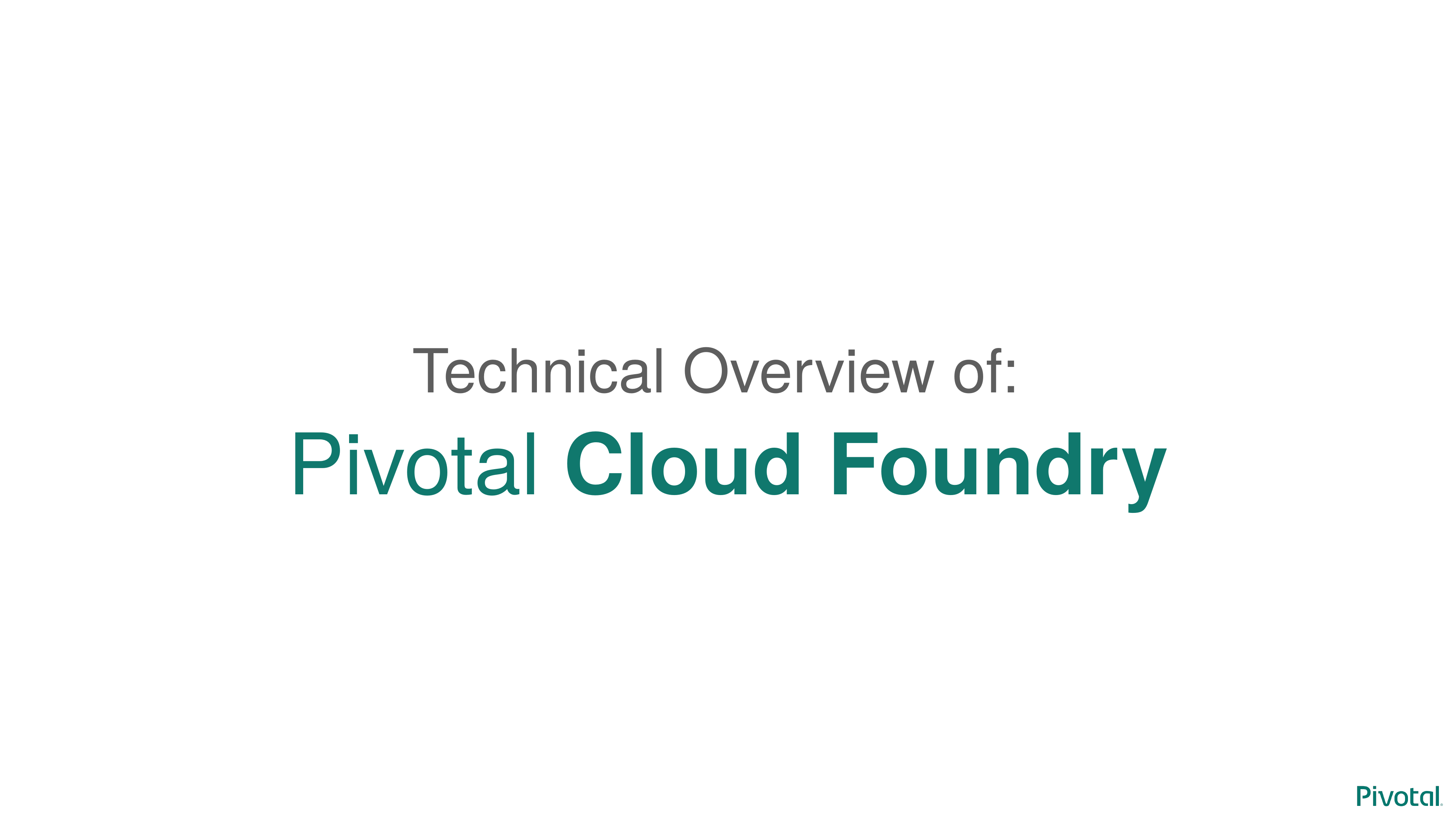

# Technical Overview of:
Pivotal Cloud Foundry